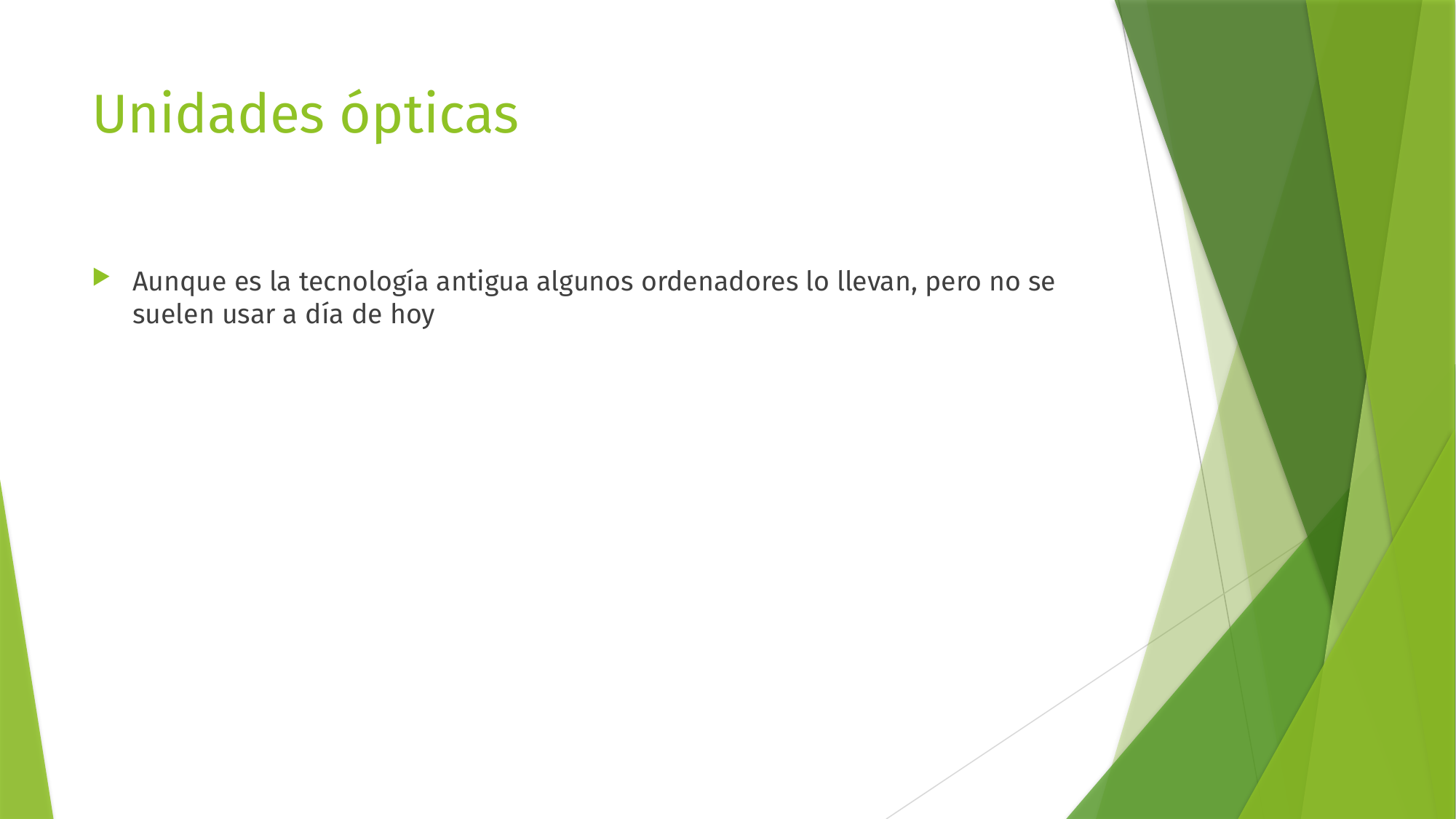

# Unidades ópticas
Aunque es la tecnología antigua algunos ordenadores lo llevan, pero no se suelen usar a día de hoy